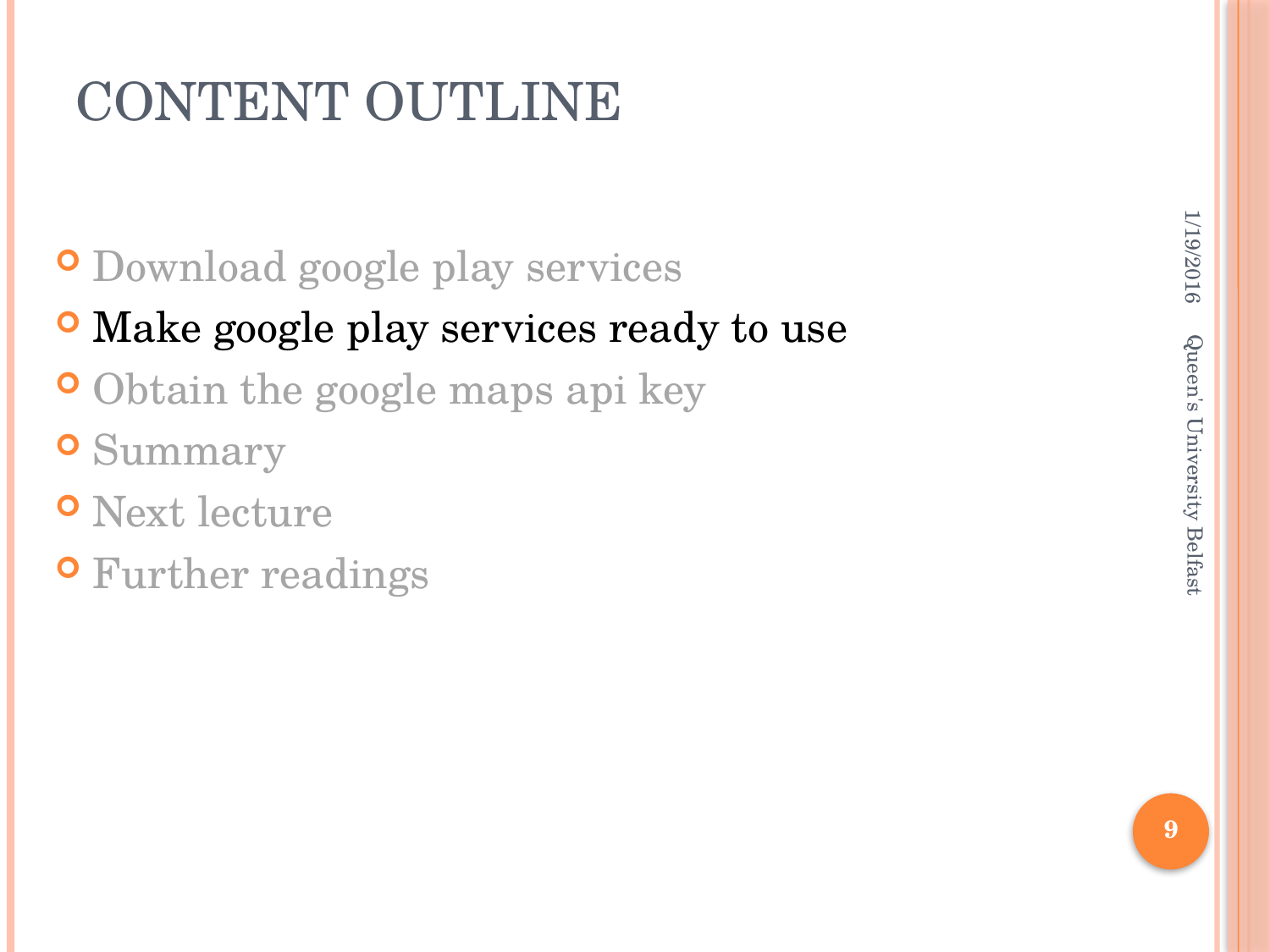

# Content outline
1/19/2016
Download google play services
Make google play services ready to use
Obtain the google maps api key
Summary
Next lecture
Further readings

Queen's University Belfast
9